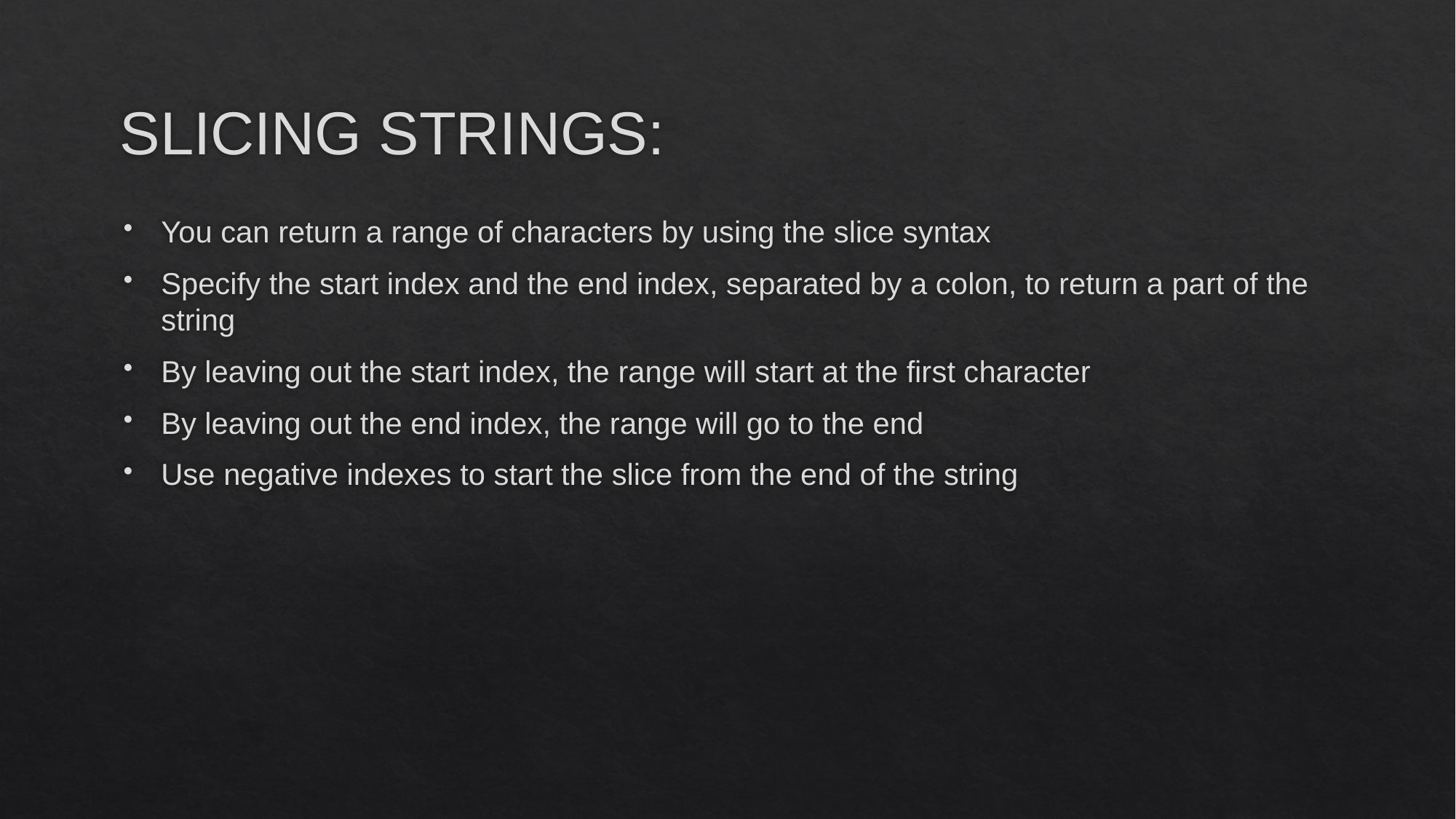

# SLICING STRINGS:
You can return a range of characters by using the slice syntax
Specify the start index and the end index, separated by a colon, to return a part of the string
By leaving out the start index, the range will start at the first character
By leaving out the end index, the range will go to the end
Use negative indexes to start the slice from the end of the string